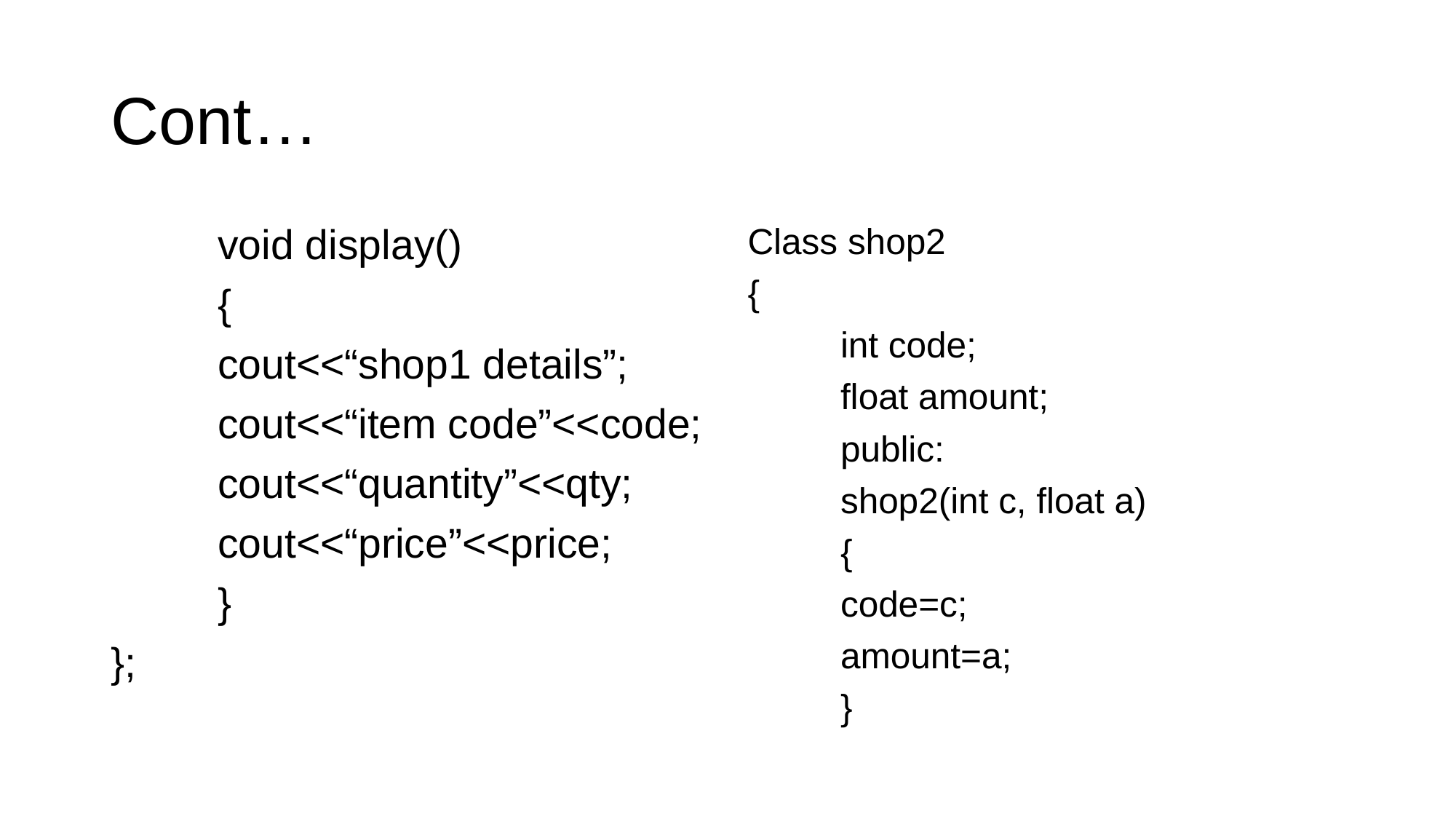

# Cont…
	void display()
	{
	cout<<“shop1 details”;
	cout<<“item code”<<code;
	cout<<“quantity”<<qty;
	cout<<“price”<<price;
	}
};
Class shop2
{
	int code;
	float amount;
	public:
	shop2(int c, float a)
	{
	code=c;
	amount=a;
	}